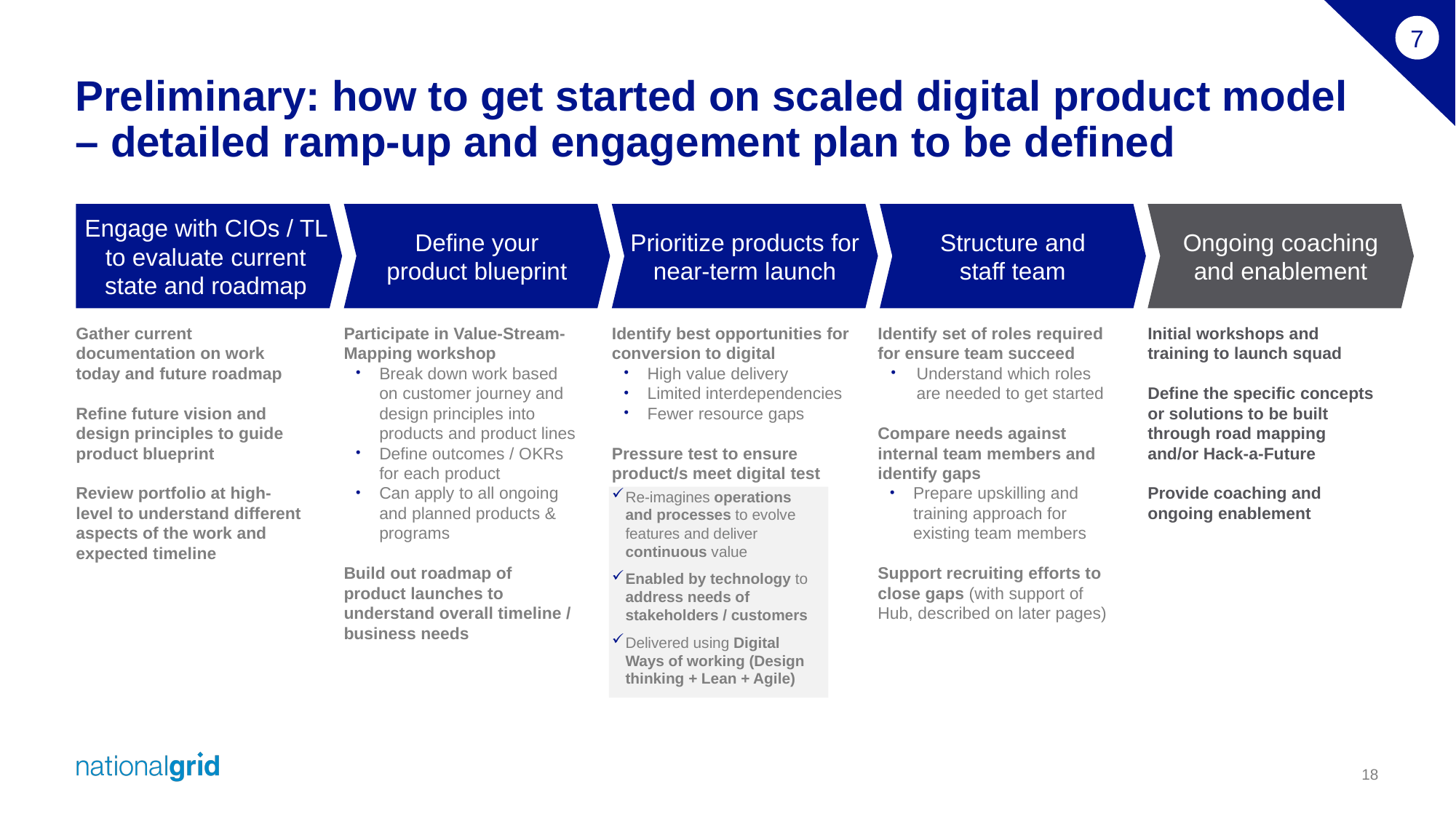

7
# Preliminary: how to get started on scaled digital product model – detailed ramp-up and engagement plan to be defined
Engage with CIOs / TL to evaluate current state and roadmap
Define your
product blueprint
Prioritize products for near-term launch
Structure and
staff team
Ongoing coaching and enablement
Gather current documentation on work today and future roadmap

Refine future vision and design principles to guide product blueprint

Review portfolio at high-level to understand different aspects of the work and expected timeline
Participate in Value-Stream-Mapping workshop
Break down work based on customer journey and design principles into products and product lines
Define outcomes / OKRs for each product
Can apply to all ongoing and planned products & programs

Build out roadmap of product launches to understand overall timeline / business needs

Identify best opportunities for conversion to digital
High value delivery
Limited interdependencies
Fewer resource gaps

Pressure test to ensure product/s meet digital test
Re-imagines operations and processes to evolve features and deliver continuous value
Enabled by technology to address needs of stakeholders / customers
Delivered using Digital Ways of working (Design thinking + Lean + Agile)
Identify set of roles required for ensure team succeed
Understand which roles are needed to get started

Compare needs against internal team members and identify gaps
Prepare upskilling and training approach for existing team members

Support recruiting efforts to close gaps (with support of Hub, described on later pages)
Initial workshops and training to launch squad

Define the specific concepts or solutions to be built through road mapping and/or Hack-a-Future

Provide coaching and ongoing enablement